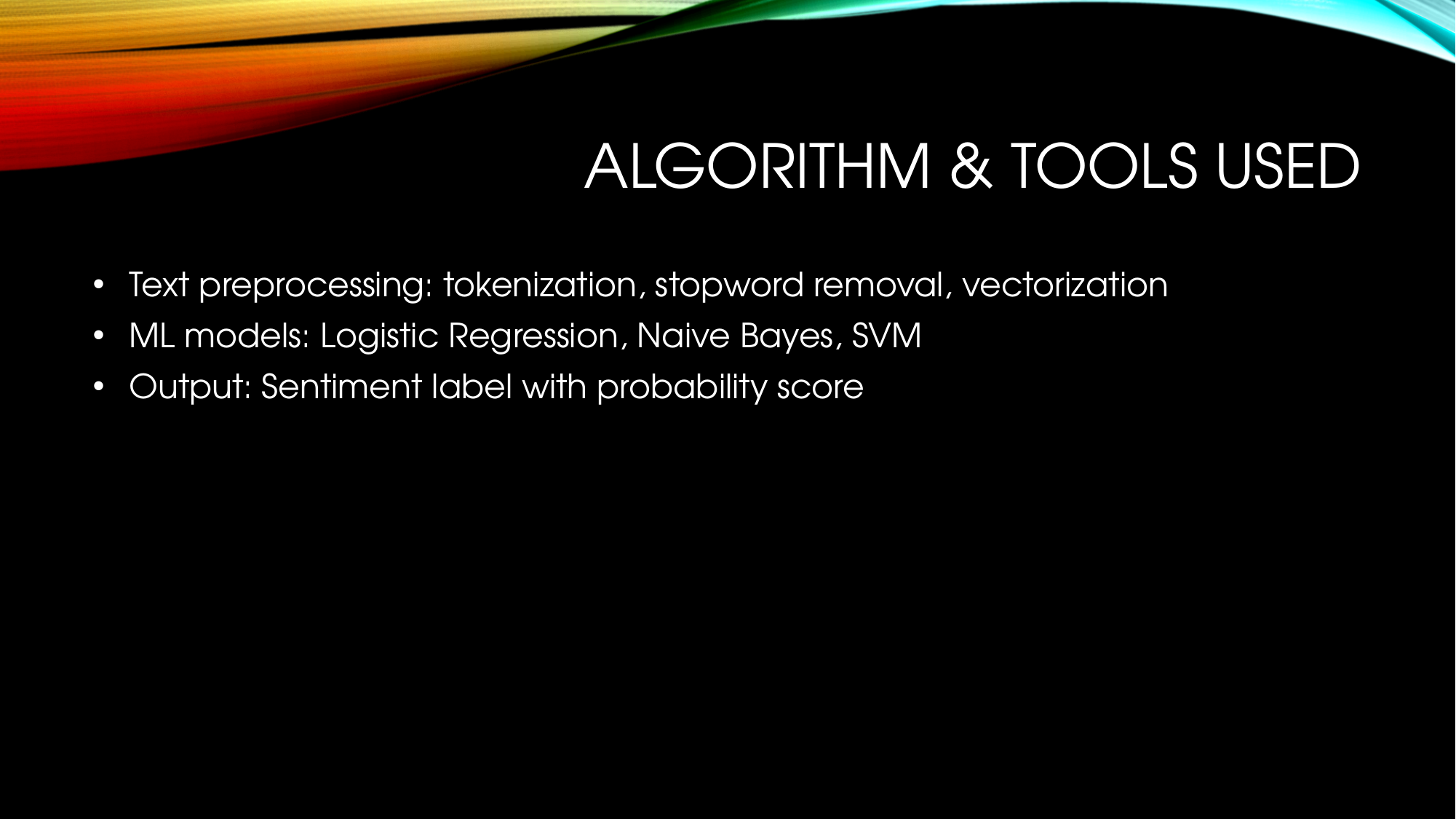

# Algorithm & Tools Used
 Text preprocessing: tokenization, stopword removal, vectorization
 ML models: Logistic Regression, Naive Bayes, SVM
 Output: Sentiment label with probability score